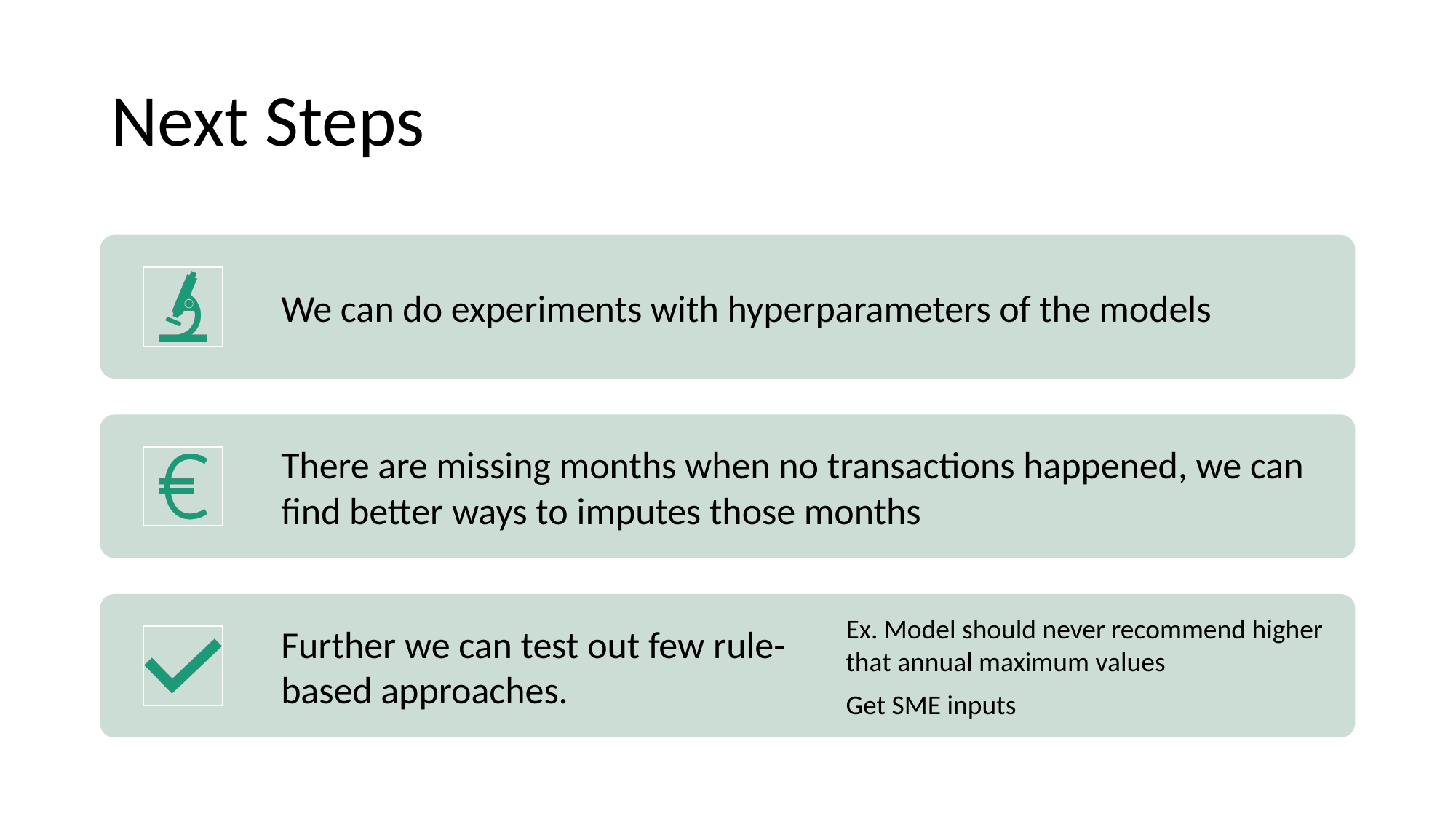

# Next Steps
We can do experiments with hyperparameters of the models
There are missing months when no transactions happened, we can find better ways to imputes those months
Further we can test out few rule-based approaches.
Ex. Model should never recommend higher that annual maximum values
Get SME inputs